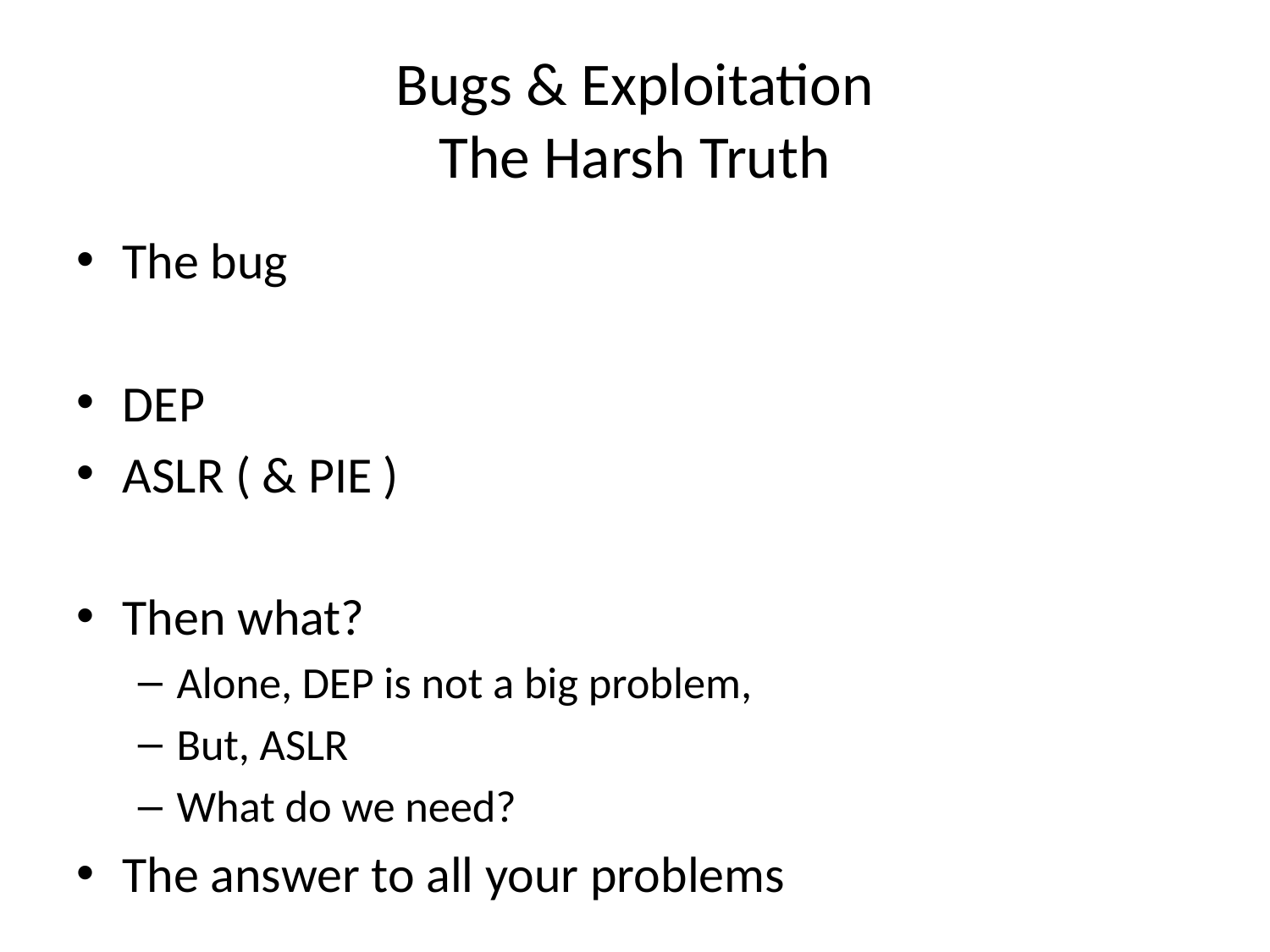

# Bugs & Exploitation The Harsh Truth
The bug

DEP
ASLR ( & PIE )

Then what?
Alone, DEP is not a big problem,
But, ASLR
What do we need?
The answer to all your problems